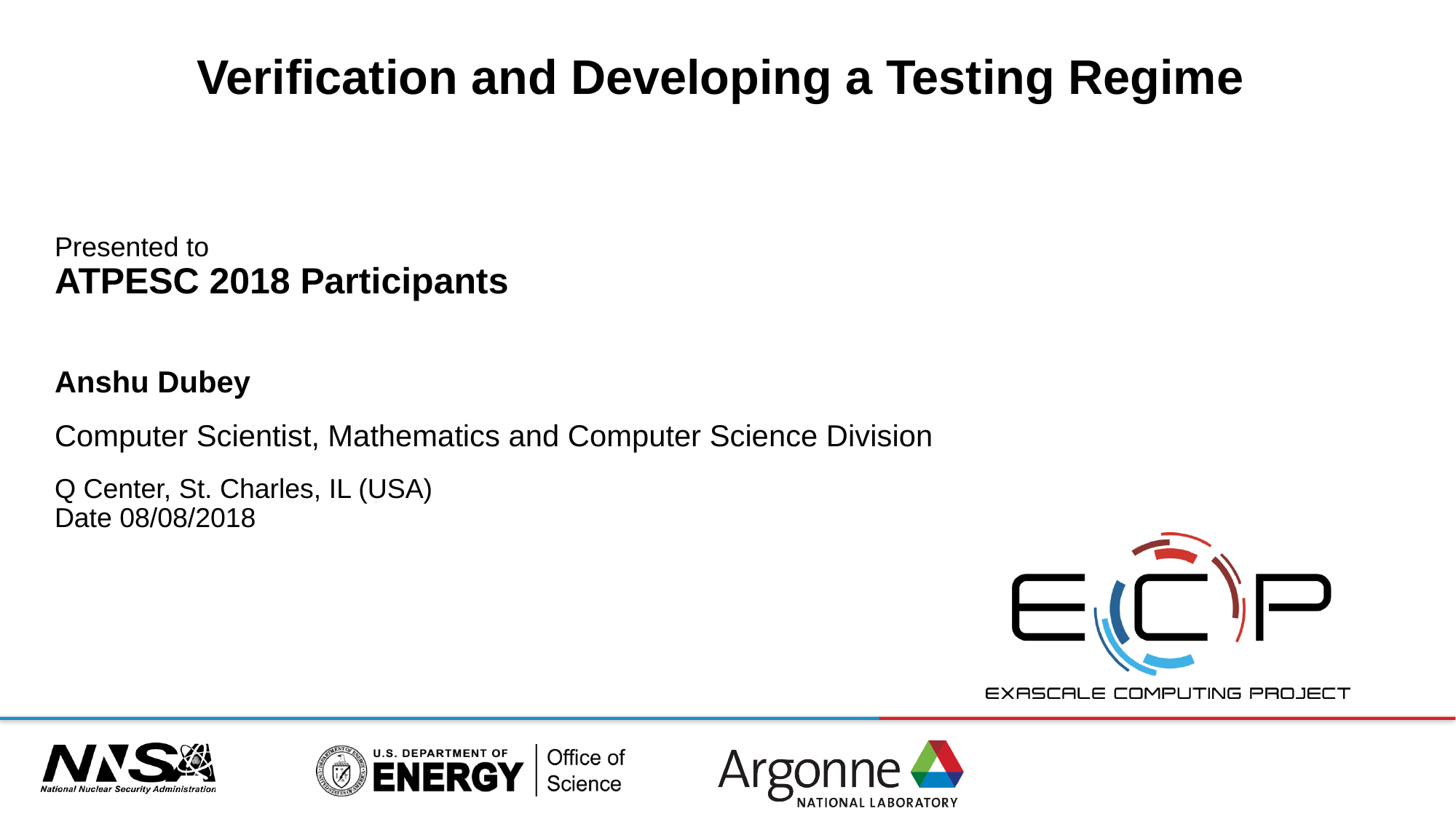

# Verification and Developing a Testing Regime
Presented to
ATPESC 2018 Participants
Anshu Dubey
Computer Scientist, Mathematics and Computer Science Division
Q Center, St. Charles, IL (USA)
Date 08/08/2018